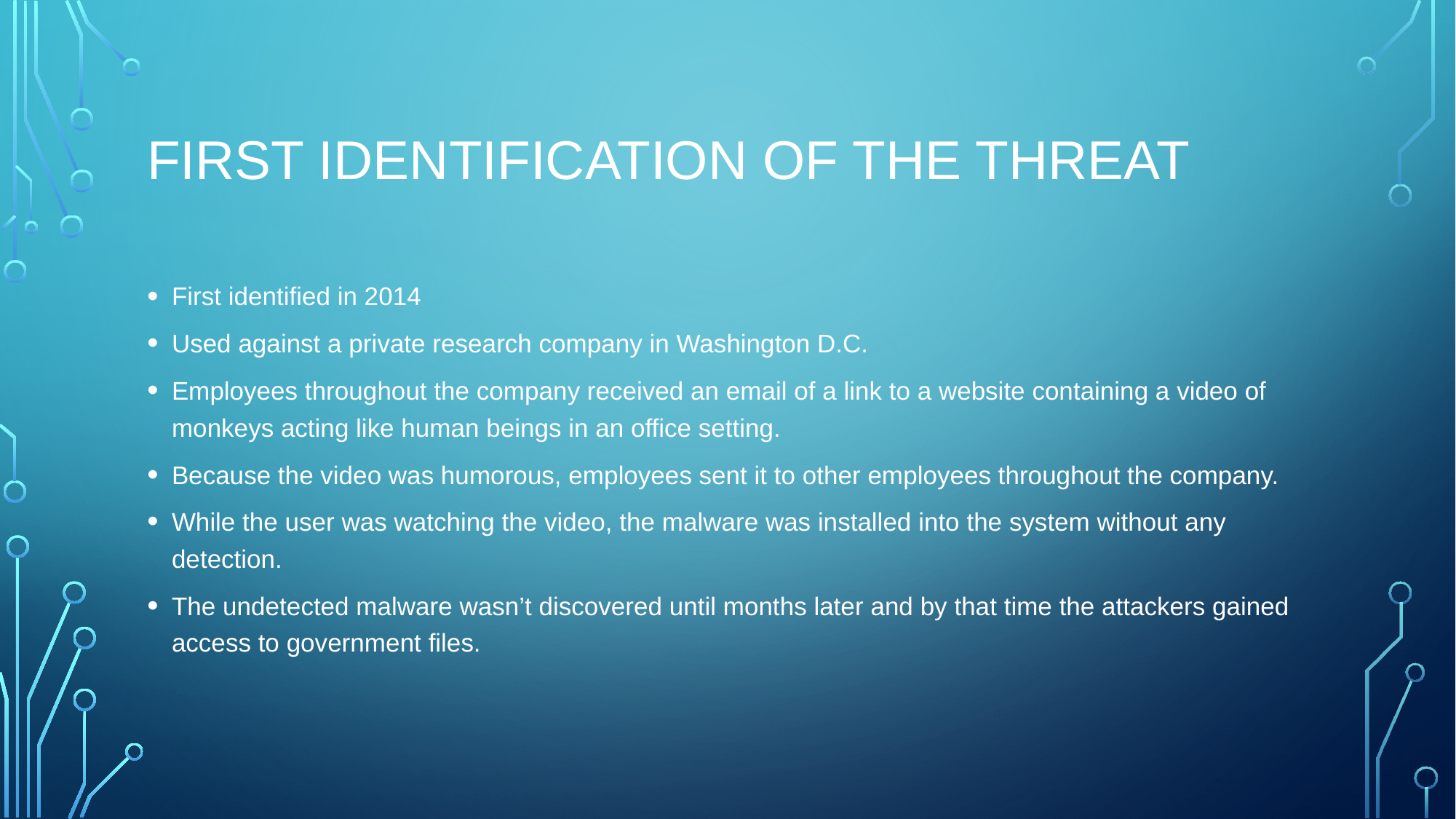

# First identification of the threat
First identified in 2014
Used against a private research company in Washington D.C.
Employees throughout the company received an email of a link to a website containing a video of monkeys acting like human beings in an office setting.
Because the video was humorous, employees sent it to other employees throughout the company.
While the user was watching the video, the malware was installed into the system without any detection.
The undetected malware wasn’t discovered until months later and by that time the attackers gained access to government files.